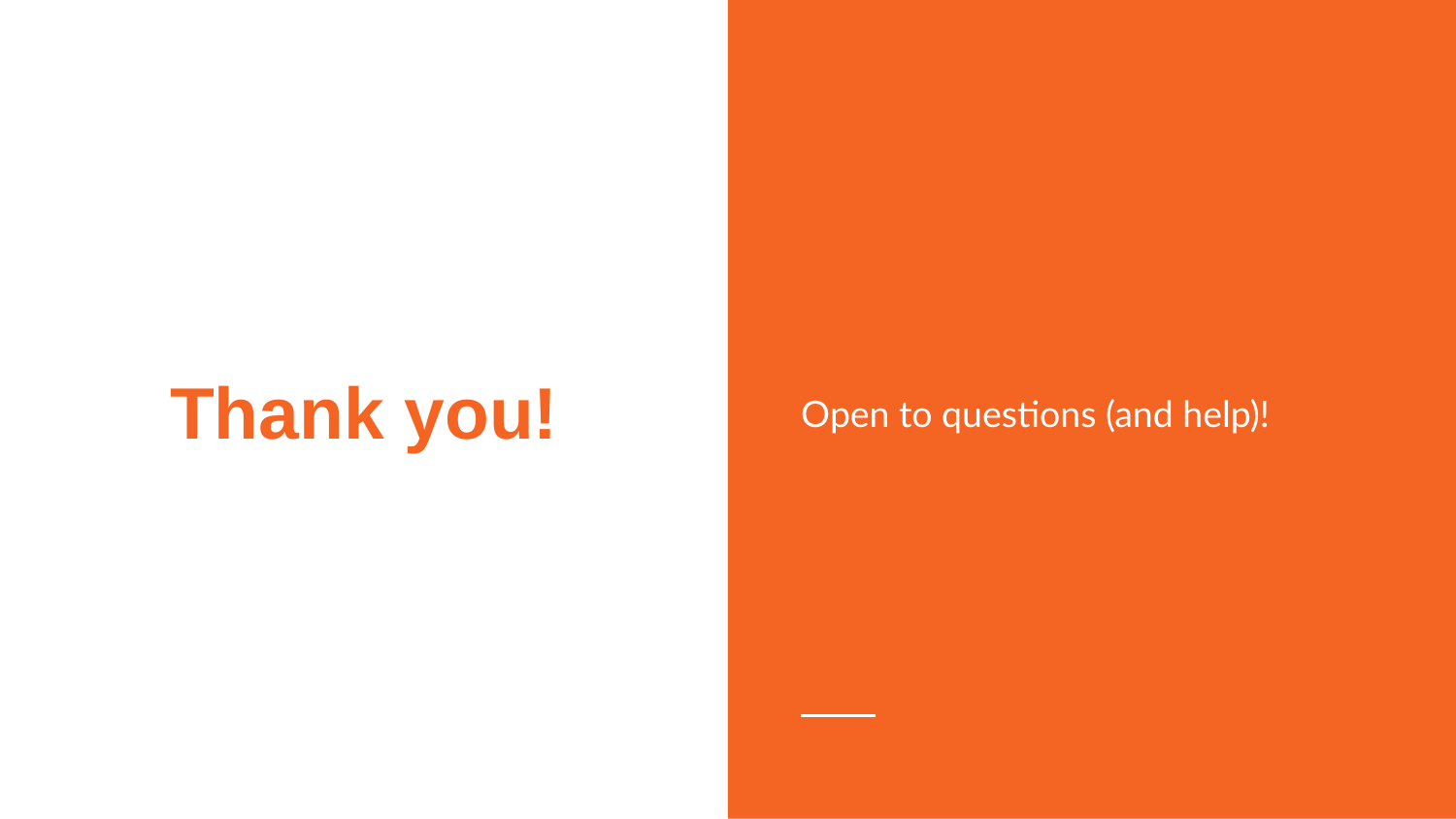

Open to questions (and help)!
# Thank you!